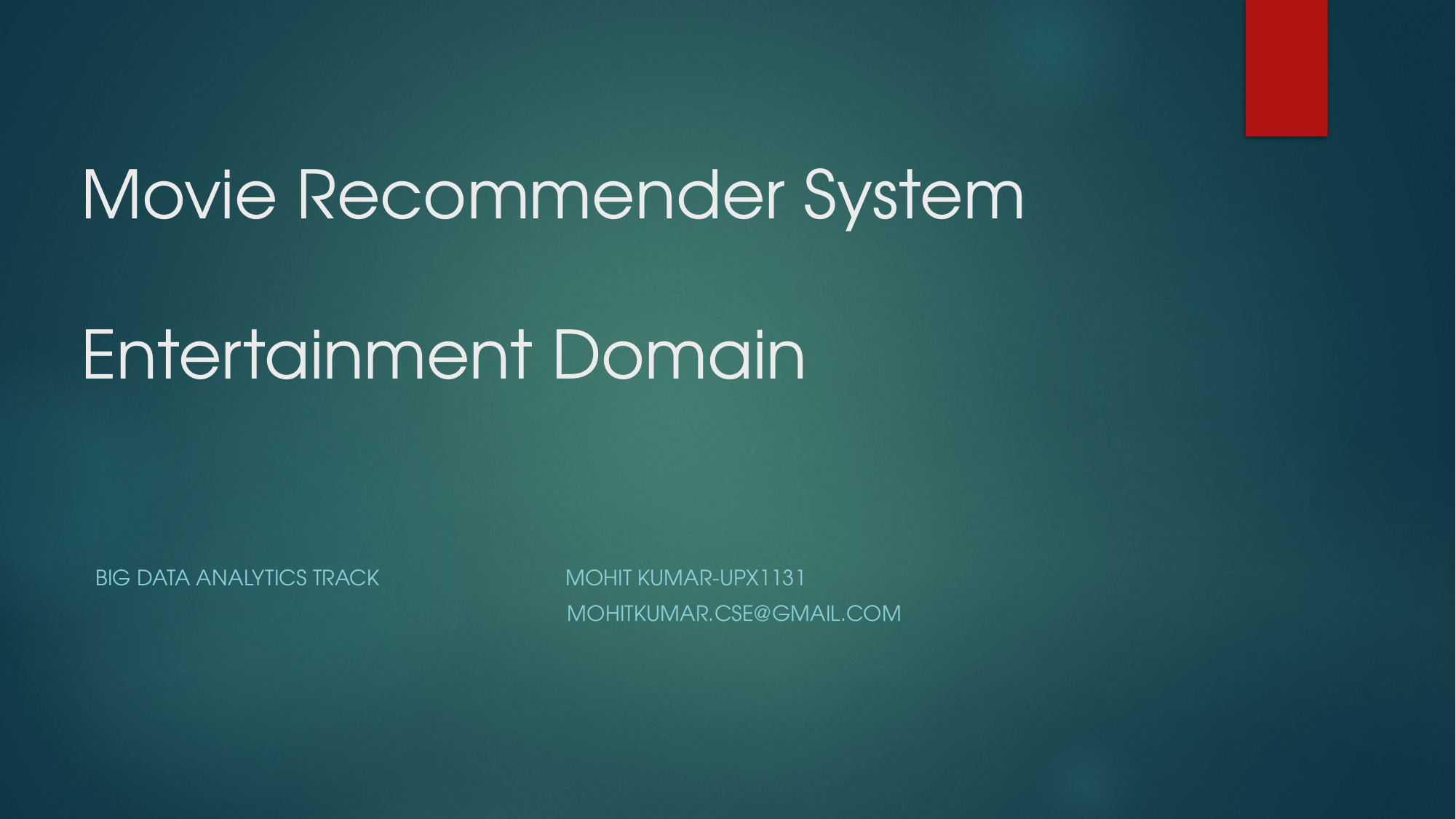

# Movie Recommender System Entertainment Domain
Big data analytics track                                Mohit kumar-upx1131
                                                                                 Mohitkumar.cse@gmail.com